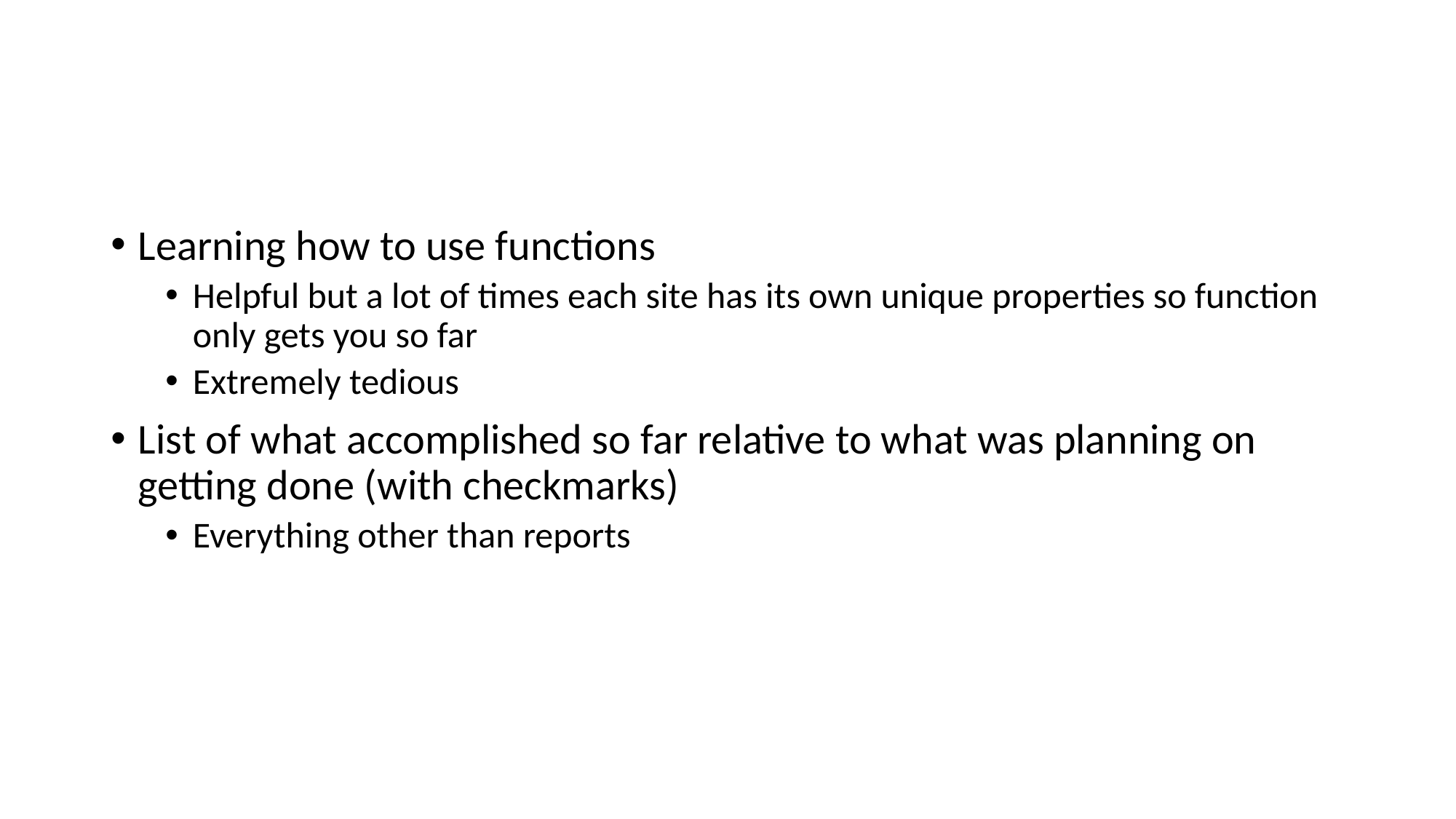

#
Learning how to use functions
Helpful but a lot of times each site has its own unique properties so function only gets you so far
Extremely tedious
List of what accomplished so far relative to what was planning on getting done (with checkmarks)
Everything other than reports